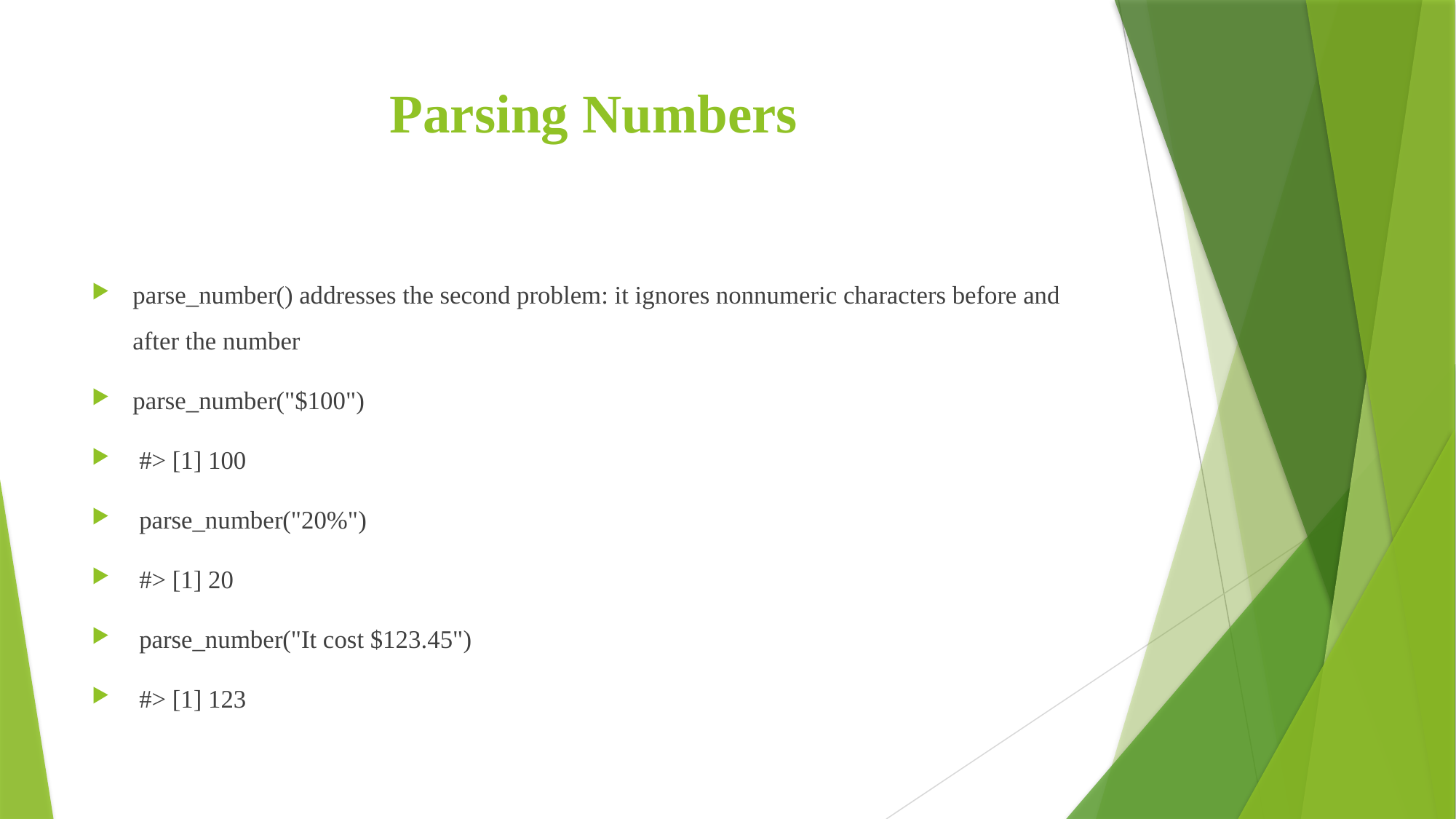

# Parsing Numbers
parse_number() addresses the second problem: it ignores nonnumeric characters before and after the number
parse_number("$100")
 #> [1] 100
 parse_number("20%")
 #> [1] 20
 parse_number("It cost $123.45")
 #> [1] 123